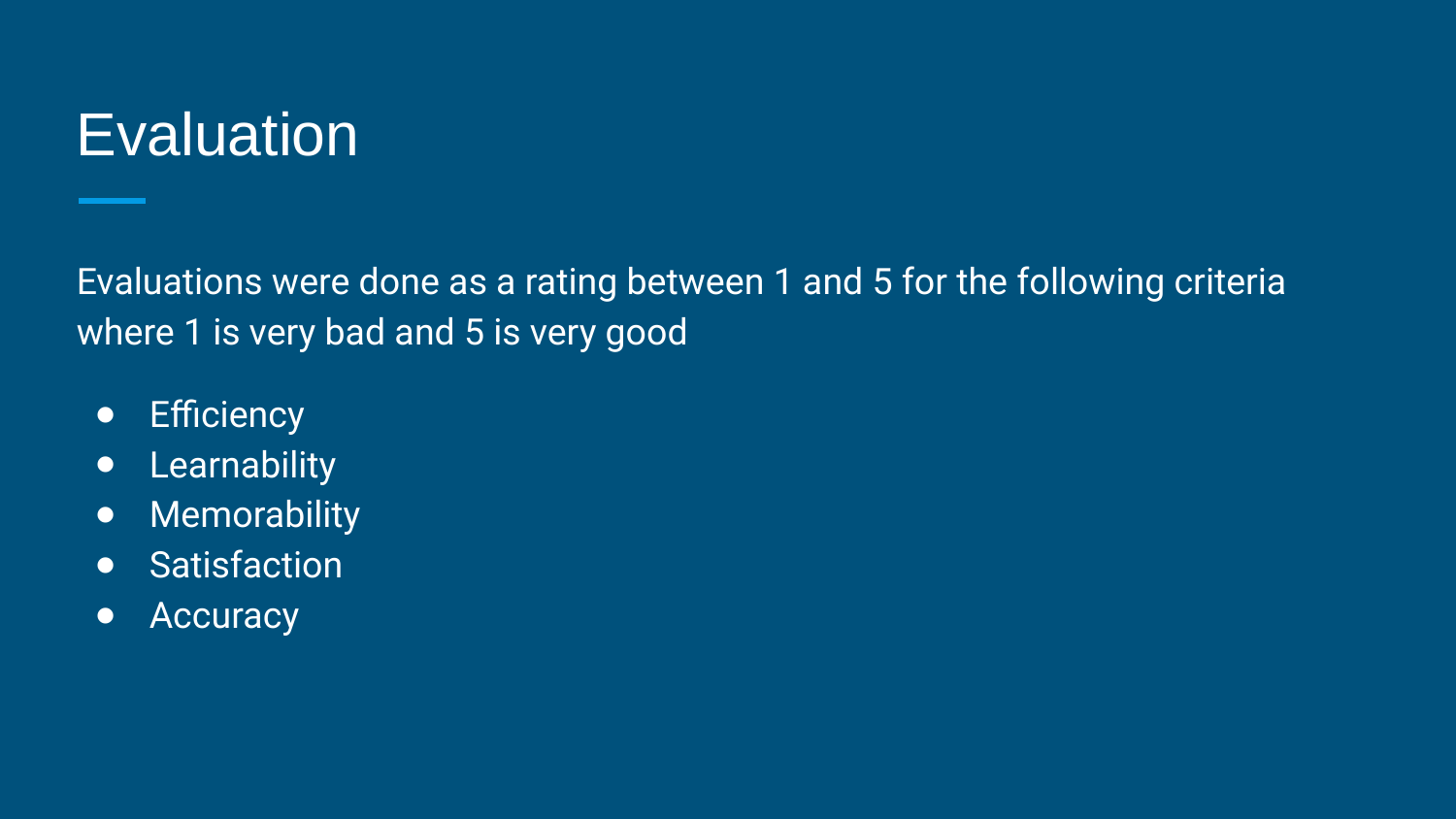

# Evaluation
Evaluations were done as a rating between 1 and 5 for the following criteria where 1 is very bad and 5 is very good
Efficiency
Learnability
Memorability
Satisfaction
Accuracy